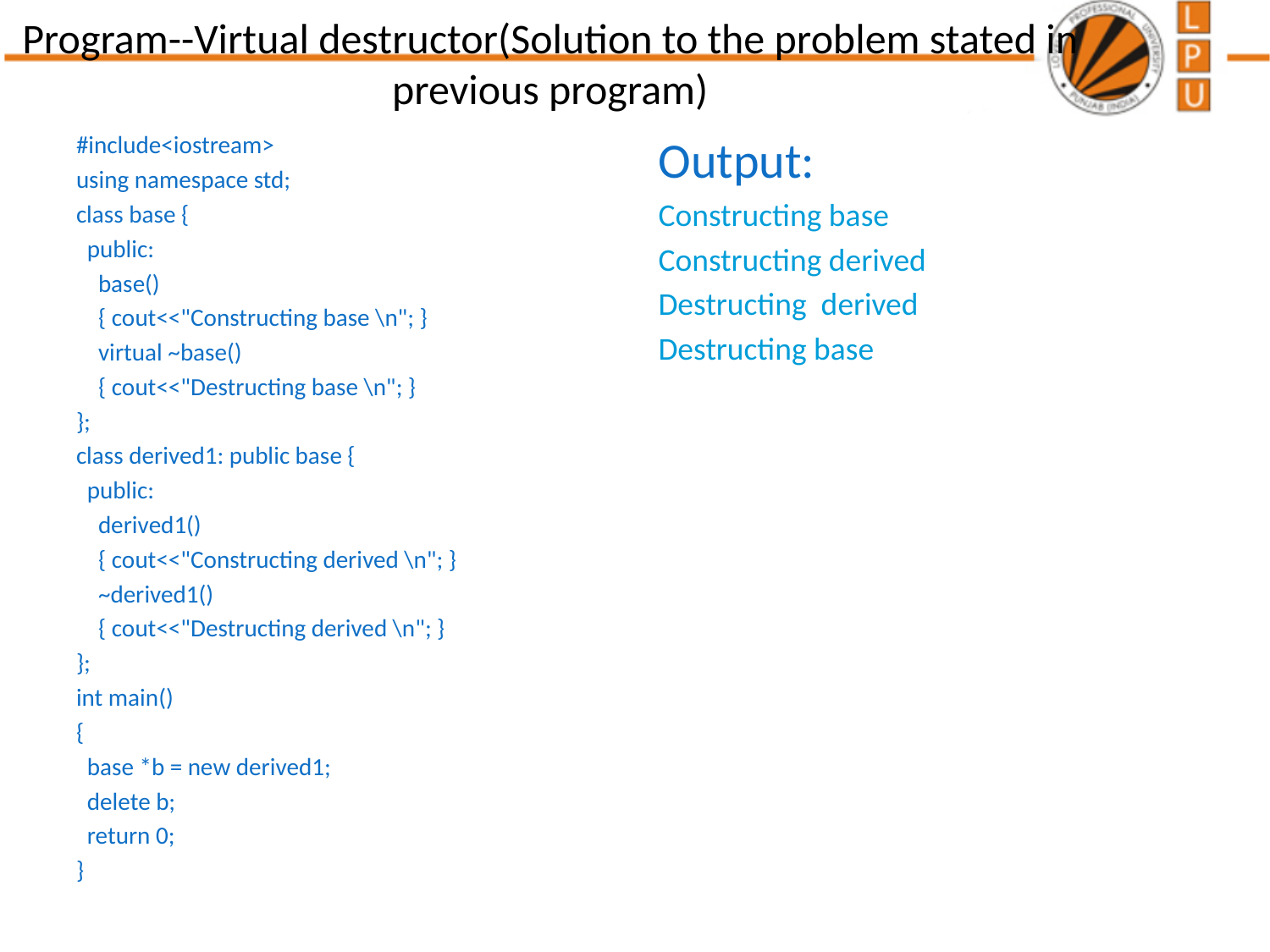

# Program--Virtual destructor(Solution to the problem stated in previous program)
#include<iostream>
using namespace std;
class base {
  public:
    base()
    { cout<<"Constructing base \n"; }
    virtual ~base()
    { cout<<"Destructing base \n"; }
};
class derived1: public base {
  public:
    derived1()
    { cout<<"Constructing derived \n"; }
    ~derived1()
    { cout<<"Destructing derived \n"; }
};
int main()
{
  base *b = new derived1;
  delete b;
  return 0;
}

Output:
Constructing base
Constructing derived
Destructing  derived
Destructing base